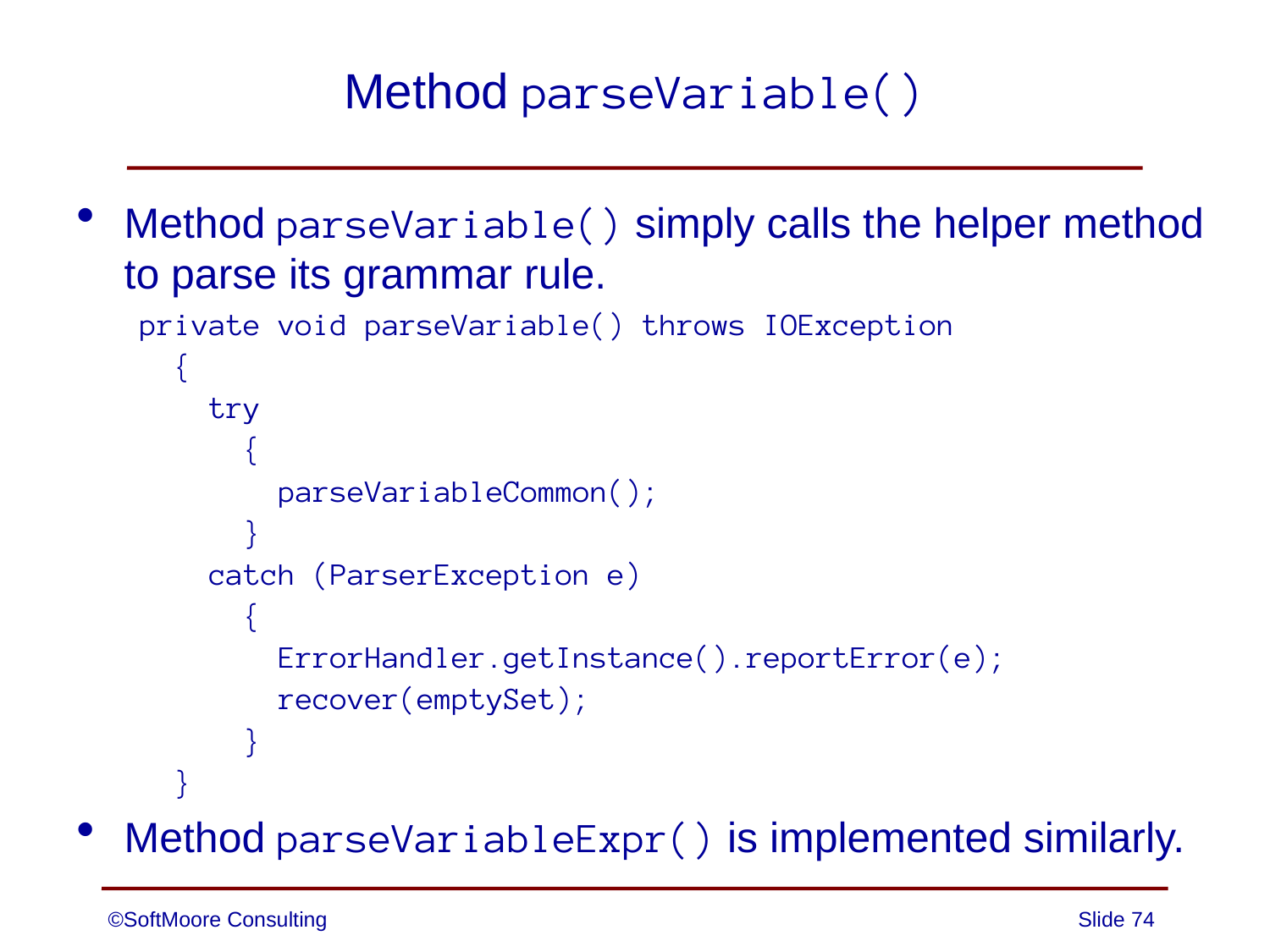

# Method parseVariable()
Method parseVariable() simply calls the helper method to parse its grammar rule.
private void parseVariable() throws IOException
  {
    try
      {
        parseVariableCommon();
      }
    catch (ParserException e)
      {
        ErrorHandler.getInstance().reportError(e);
        recover(emptySet);
      }
  }
Method parseVariableExpr() is implemented similarly.
©SoftMoore Consulting
Slide 74